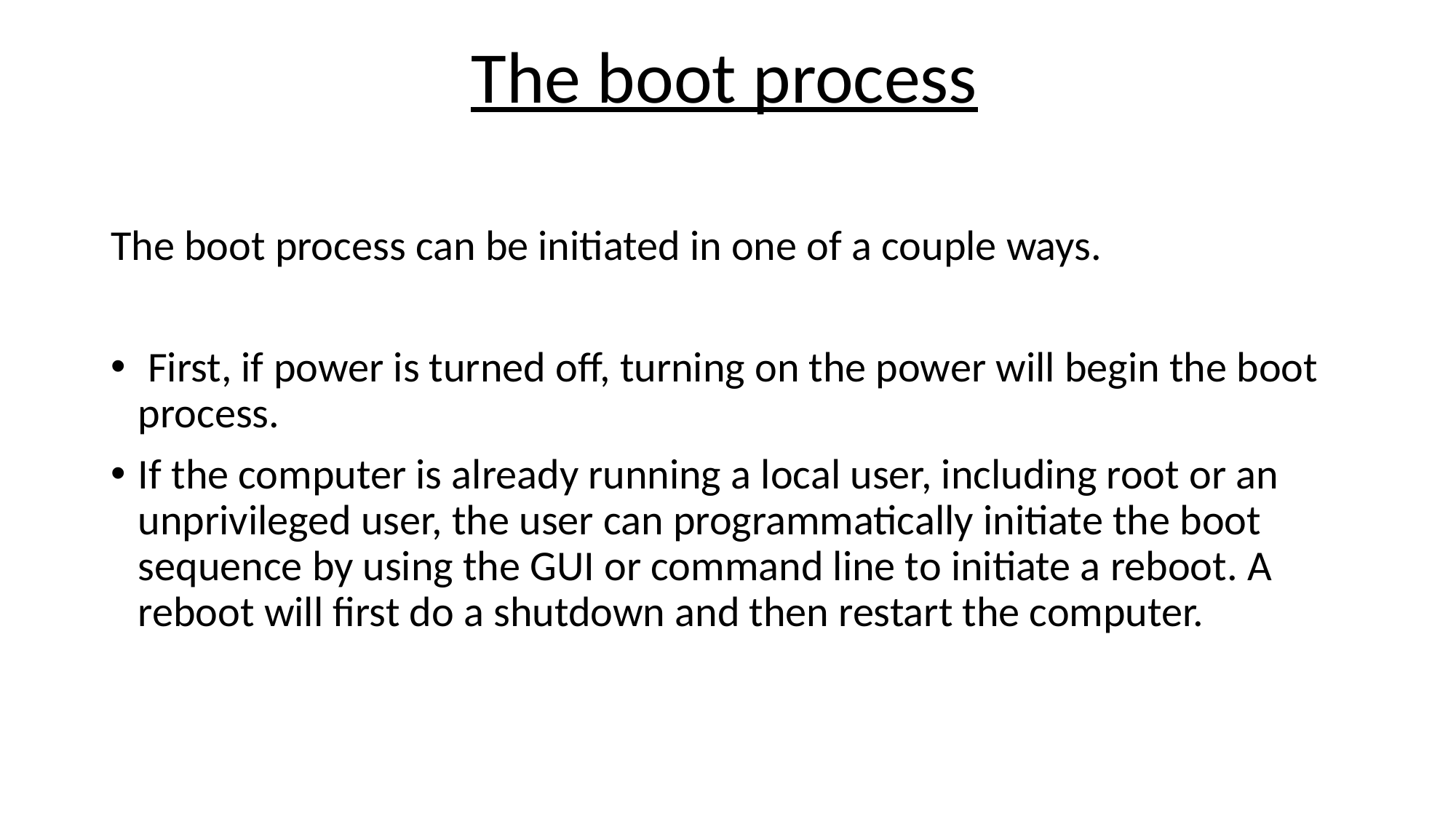

# The boot process
The boot process can be initiated in one of a couple ways.

 First, if power is turned off, turning on the power will begin the boot process.
If the computer is already running a local user, including root or an unprivileged user, the user can programmatically initiate the boot sequence by using the GUI or command line to initiate a reboot. A reboot will first do a shutdown and then restart the computer.